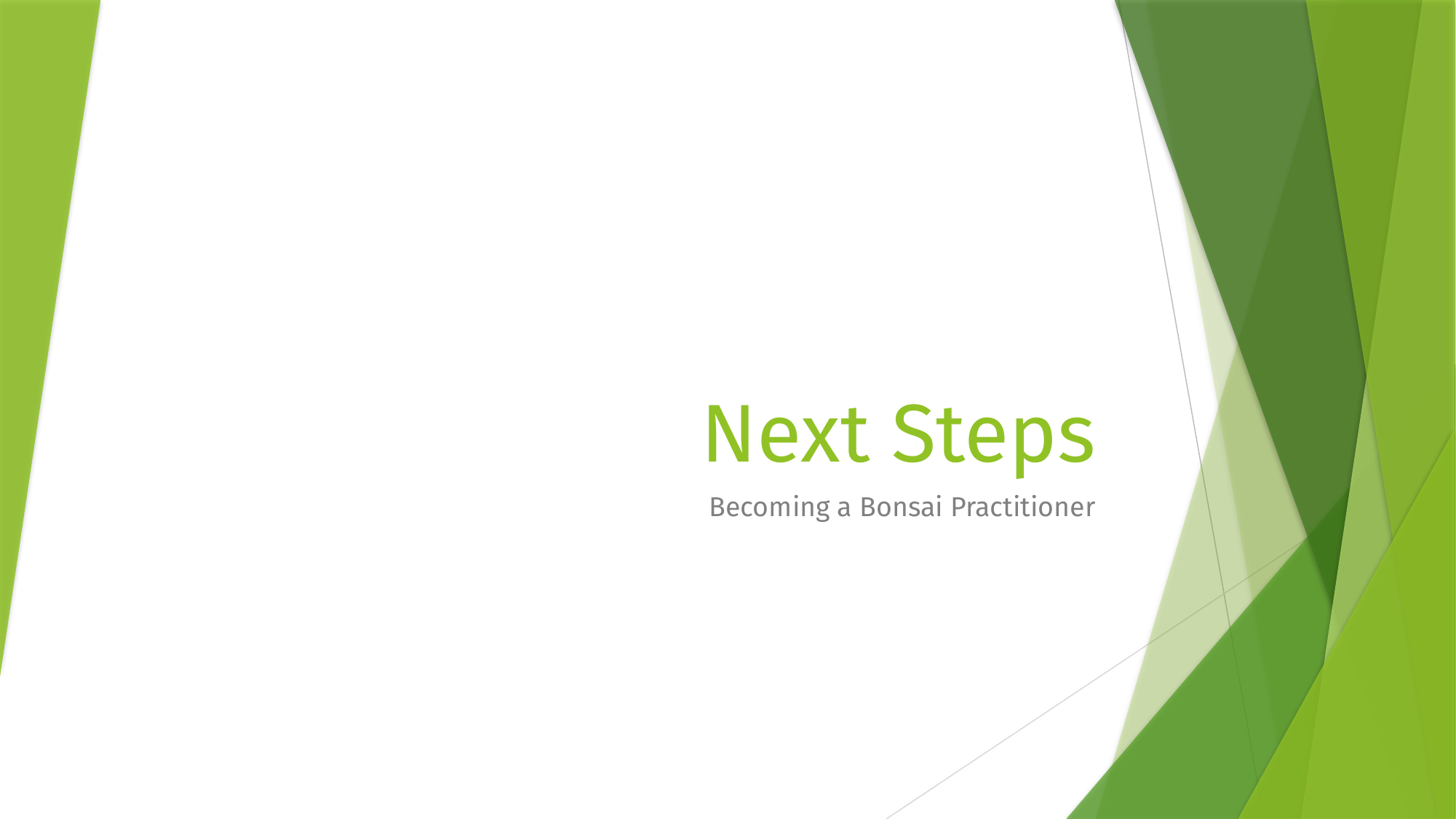

# Next Steps
Becoming a Bonsai Practitioner